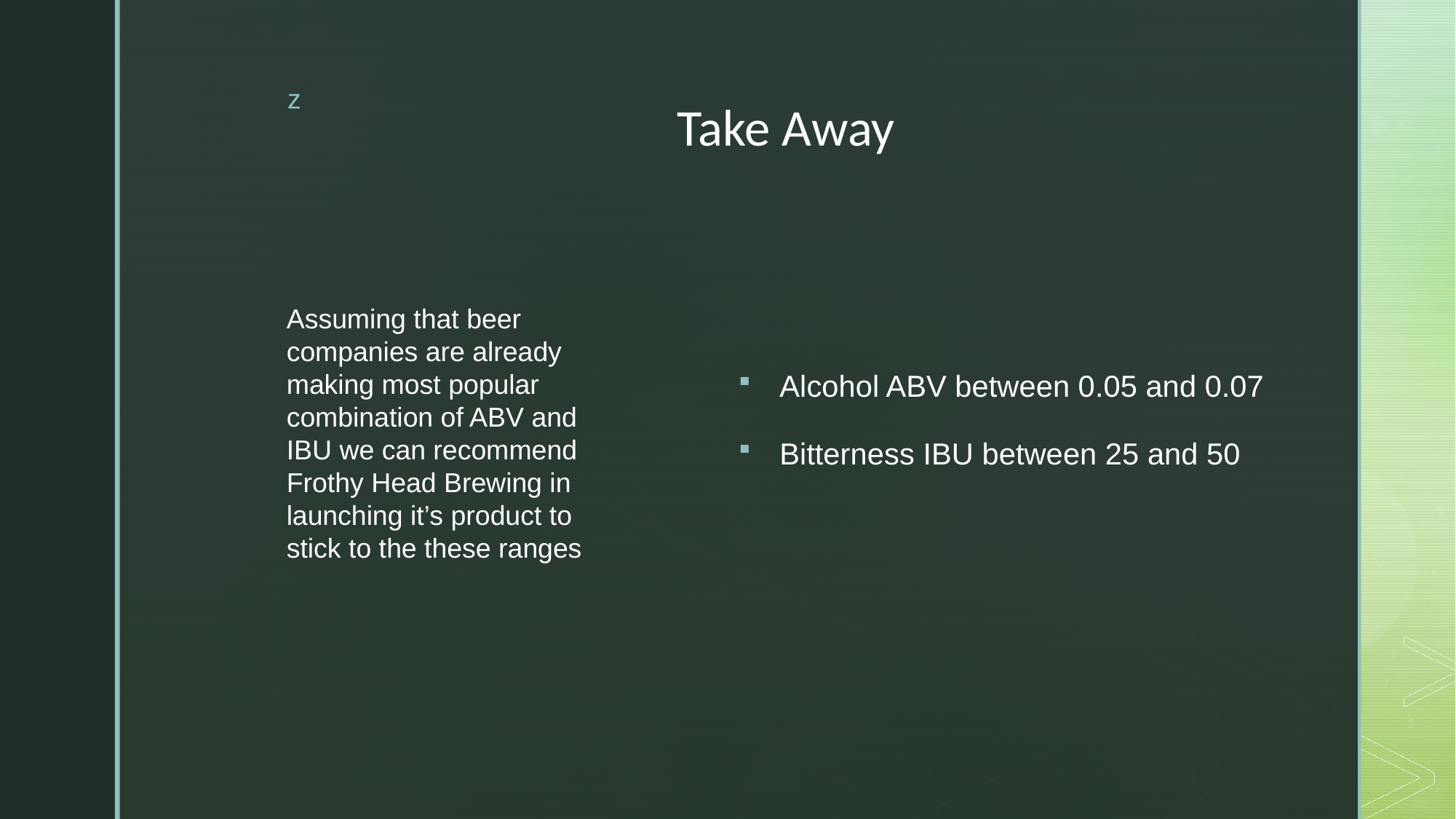

# Take Away
Assuming that beer companies are already making most popular combination of ABV and IBU we can recommend Frothy Head Brewing in launching it’s product to stick to the these ranges

Alcohol ABV between 0.05 and 0.07
Bitterness IBU between 25 and 50